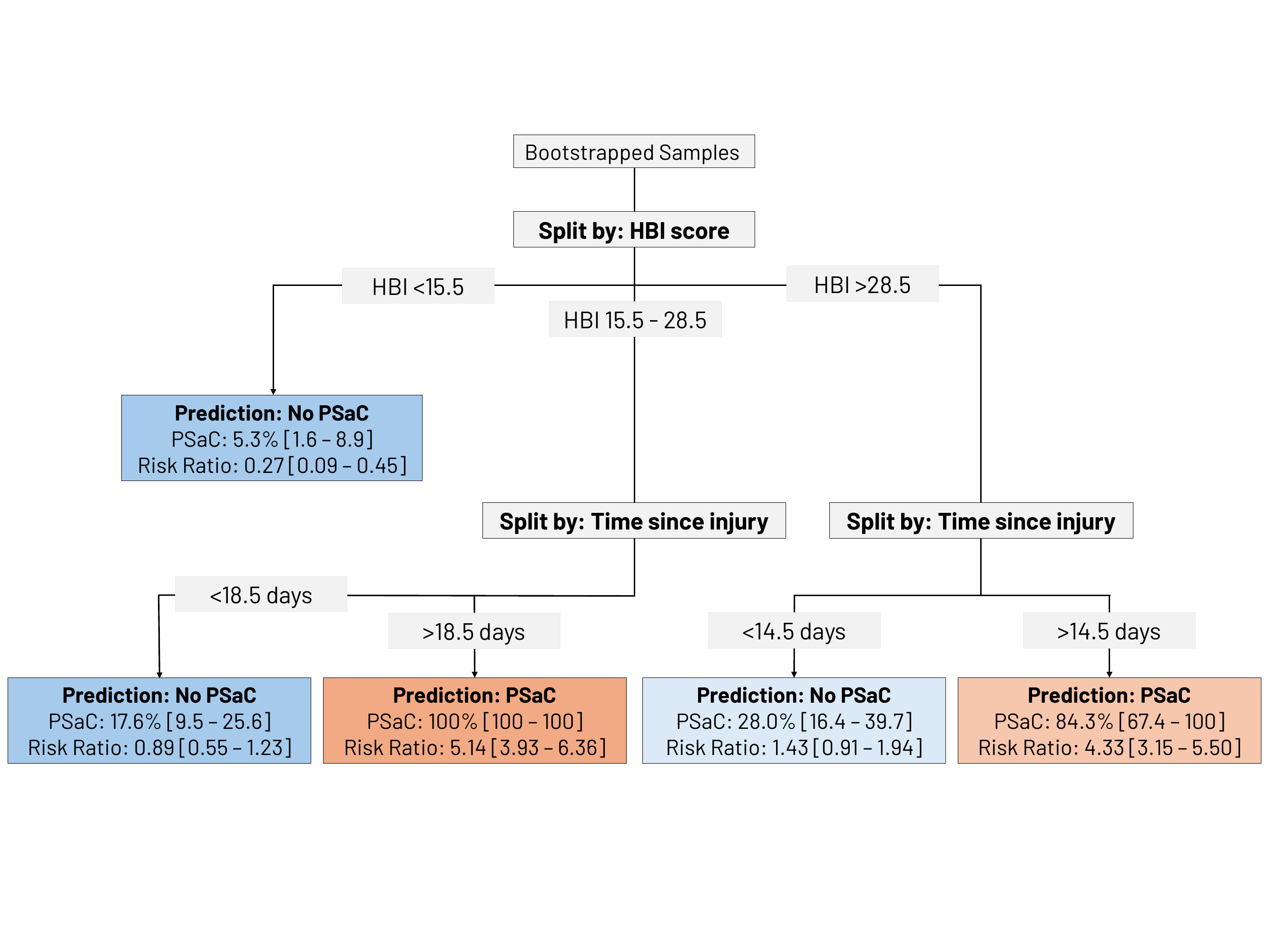

Bootstrapped Samples
Split by: HBI score
HBI >28.5
HBI <15.5
HBI 15.5 - 28.5
Prediction: No PSaC
PSaC: 5.3% [1.6 – 8.9]
Risk Ratio: 0.27 [0.09 – 0.45]
Split by: Time since injury
Split by: Time since injury
<18.5 days
<14.5 days
>14.5 days
>18.5 days
Prediction: No PSaC
PSaC: 17.6% [9.5 – 25.6]
Risk Ratio: 0.89 [0.55 – 1.23]
Prediction: PSaC
PSaC: 100% [100 – 100]
Risk Ratio: 5.14 [3.93 – 6.36]
Prediction: No PSaC
PSaC: 28.0% [16.4 – 39.7]
Risk Ratio: 1.43 [0.91 – 1.94]
Prediction: PSaC
PSaC: 84.3% [67.4 – 100]
Risk Ratio: 4.33 [3.15 – 5.50]